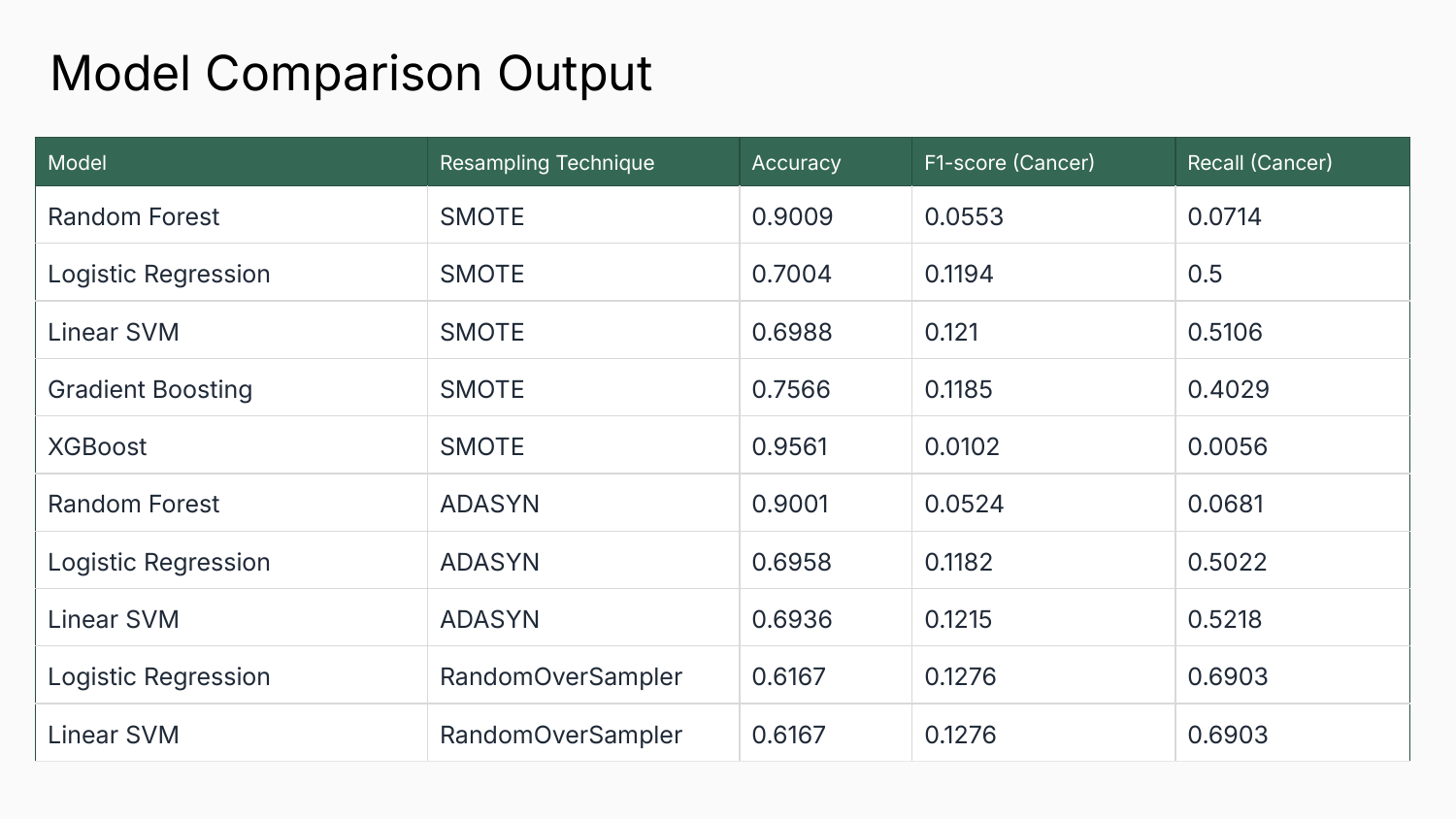

# Model Comparison Output
| Model | Resampling Technique | Accuracy | F1-score (Cancer) | Recall (Cancer) |
| --- | --- | --- | --- | --- |
| Random Forest | SMOTE | 0.9009 | 0.0553 | 0.0714 |
| Logistic Regression | SMOTE | 0.7004 | 0.1194 | 0.5 |
| Linear SVM | SMOTE | 0.6988 | 0.121 | 0.5106 |
| Gradient Boosting | SMOTE | 0.7566 | 0.1185 | 0.4029 |
| XGBoost | SMOTE | 0.9561 | 0.0102 | 0.0056 |
| Random Forest | ADASYN | 0.9001 | 0.0524 | 0.0681 |
| Logistic Regression | ADASYN | 0.6958 | 0.1182 | 0.5022 |
| Linear SVM | ADASYN | 0.6936 | 0.1215 | 0.5218 |
| Logistic Regression | RandomOverSampler | 0.6167 | 0.1276 | 0.6903 |
| Linear SVM | RandomOverSampler | 0.6167 | 0.1276 | 0.6903 |